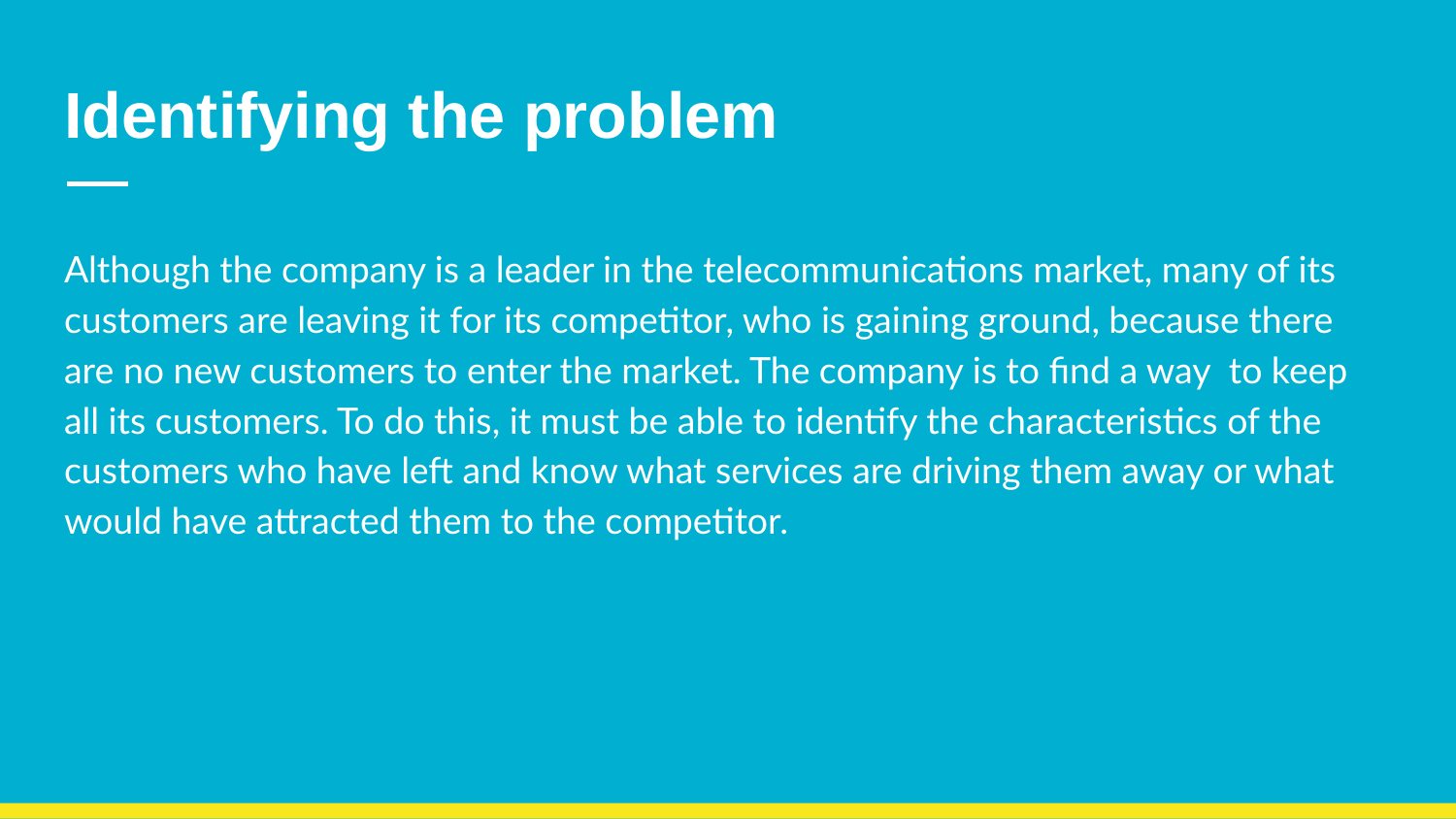

# Identifying the problem
Although the company is a leader in the telecommunications market, many of its customers are leaving it for its competitor, who is gaining ground, because there are no new customers to enter the market. The company is to find a way  to keep all its customers. To do this, it must be able to identify the characteristics of the customers who have left and know what services are driving them away or what would have attracted them to the competitor.